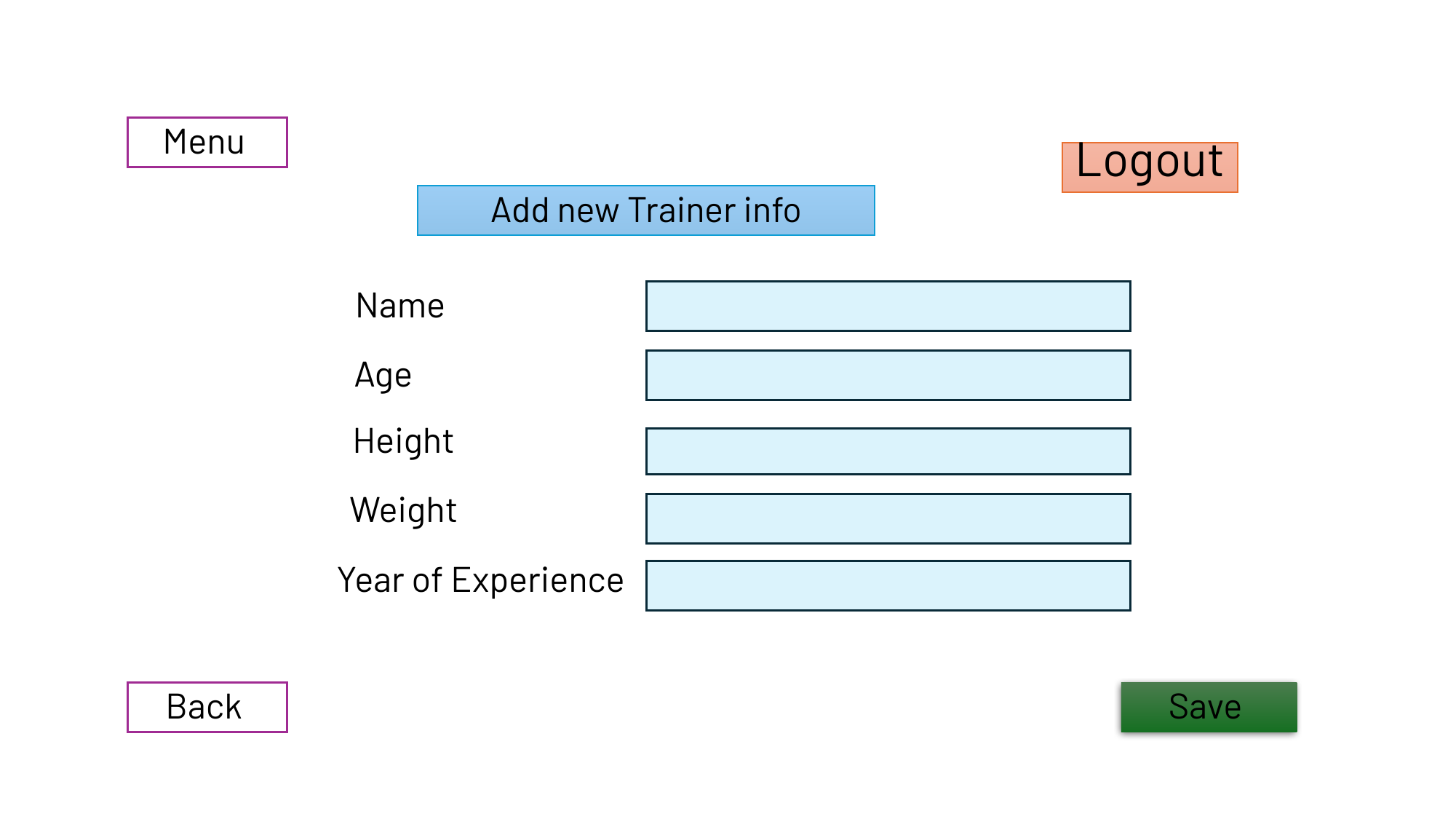

Menu
Logout
# Add new Trainer info

Name
Age

Height

Weight

Year of Experience

Save
Back